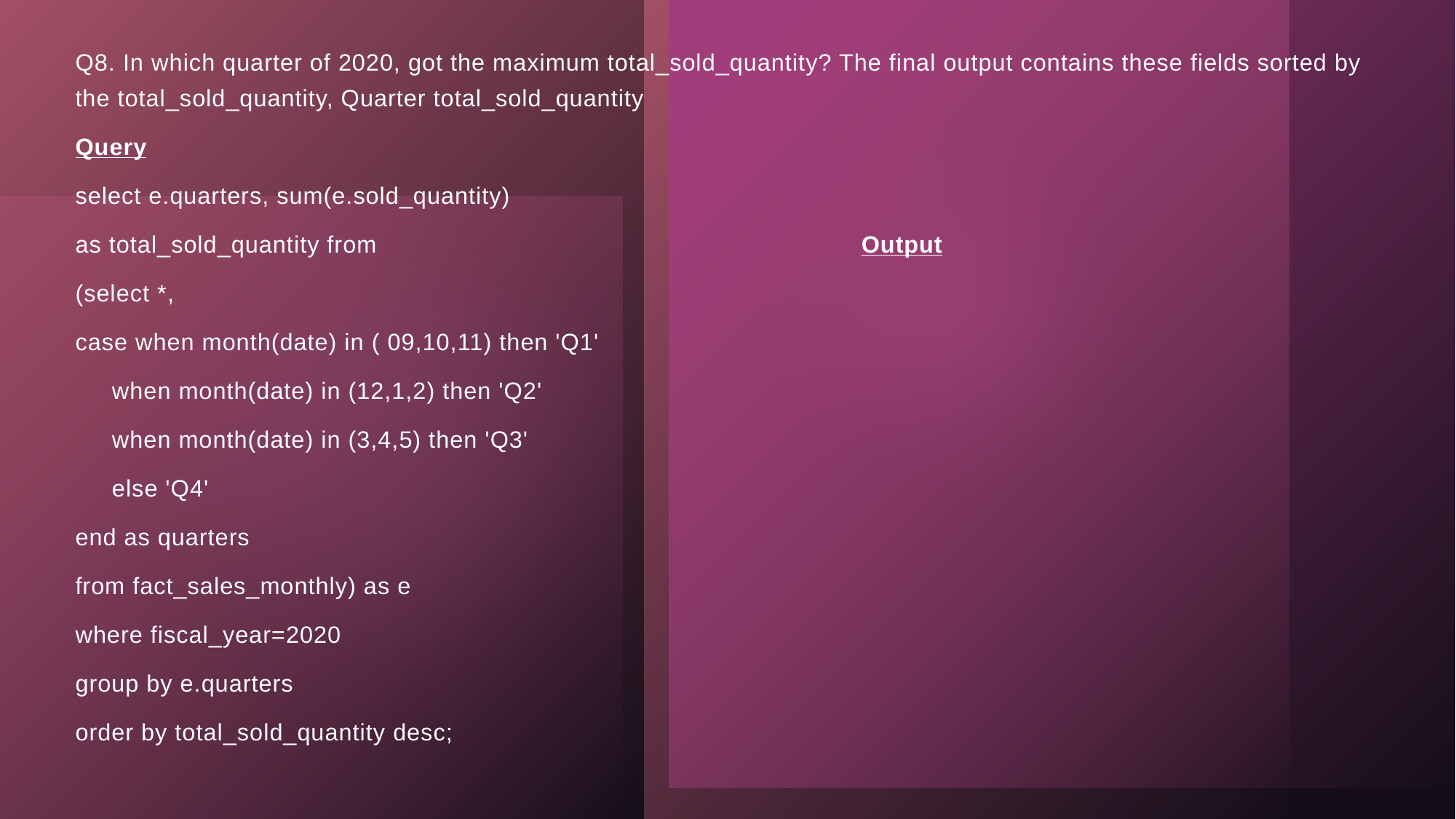

Q8. In which quarter of 2020, got the maximum total_sold_quantity? The final output contains these fields sorted by the total_sold_quantity, Quarter total_sold_quantity
Query
select e.quarters, sum(e.sold_quantity)
as total_sold_quantity from                                                                  Output
(select *,
case when month(date) in ( 09,10,11) then 'Q1'
     when month(date) in (12,1,2) then 'Q2'
     when month(date) in (3,4,5) then 'Q3'
     else 'Q4'
end as quarters
from fact_sales_monthly) as e
where fiscal_year=2020
group by e.quarters
order by total_sold_quantity desc;